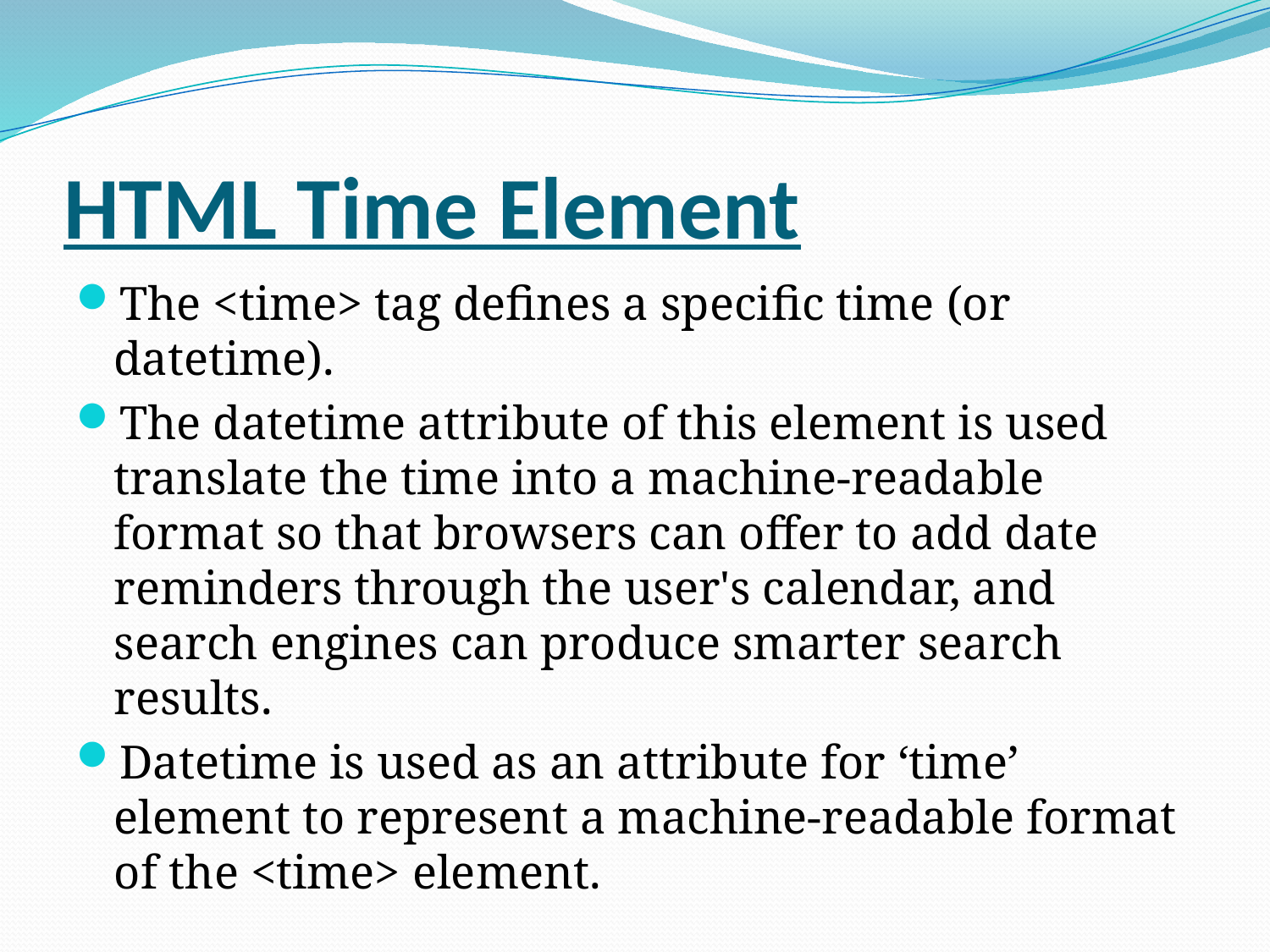

# HTML Time Element
The <time> tag defines a specific time (or datetime).
The datetime attribute of this element is used translate the time into a machine-readable format so that browsers can offer to add date reminders through the user's calendar, and search engines can produce smarter search results.
Datetime is used as an attribute for ‘time’ element to represent a machine-readable format of the <time> element.